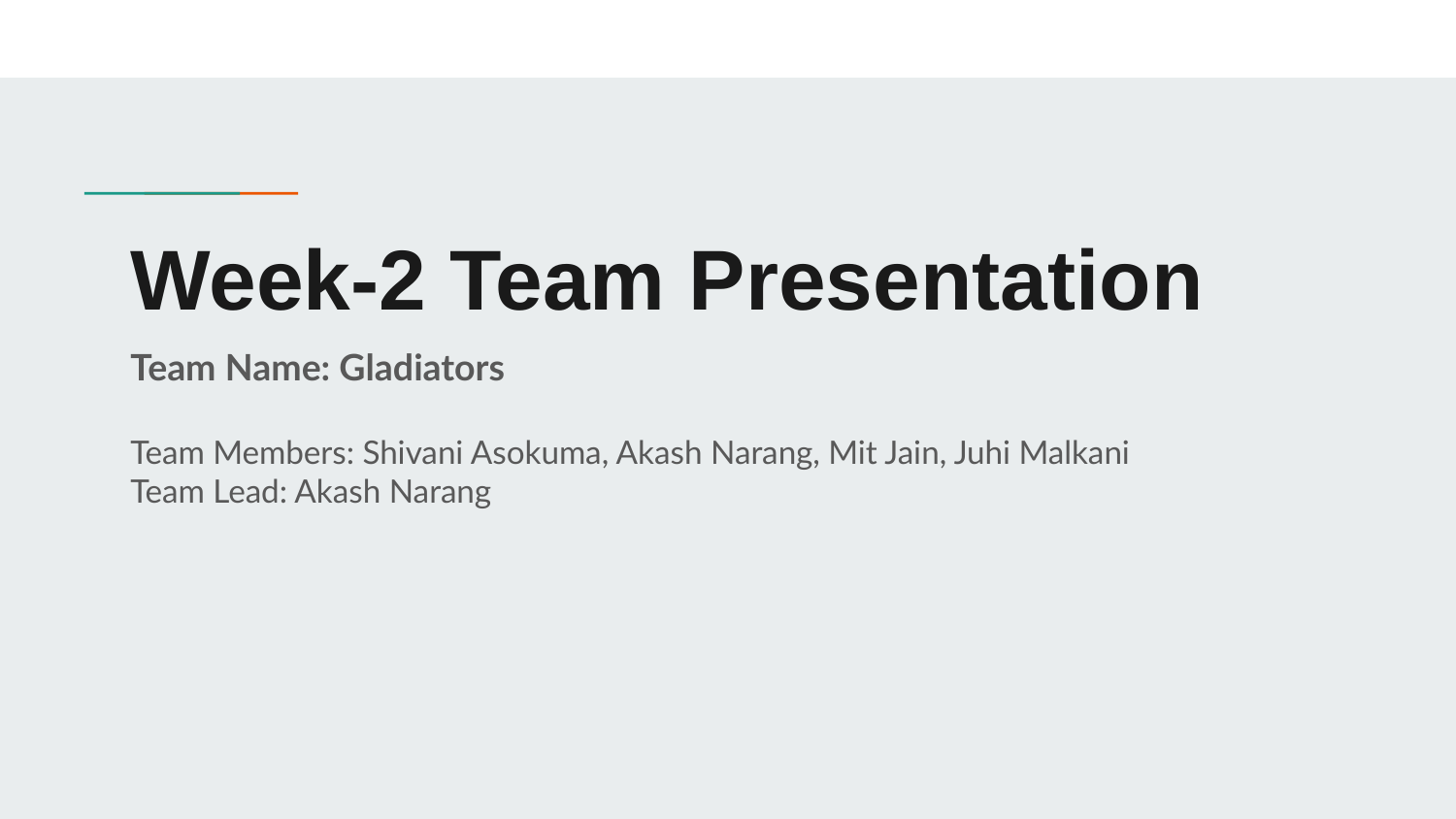

# Week-2 Team Presentation
Team Name: Gladiators

Team Members: Shivani Asokuma, Akash Narang, Mit Jain, Juhi Malkani
Team Lead: Akash Narang